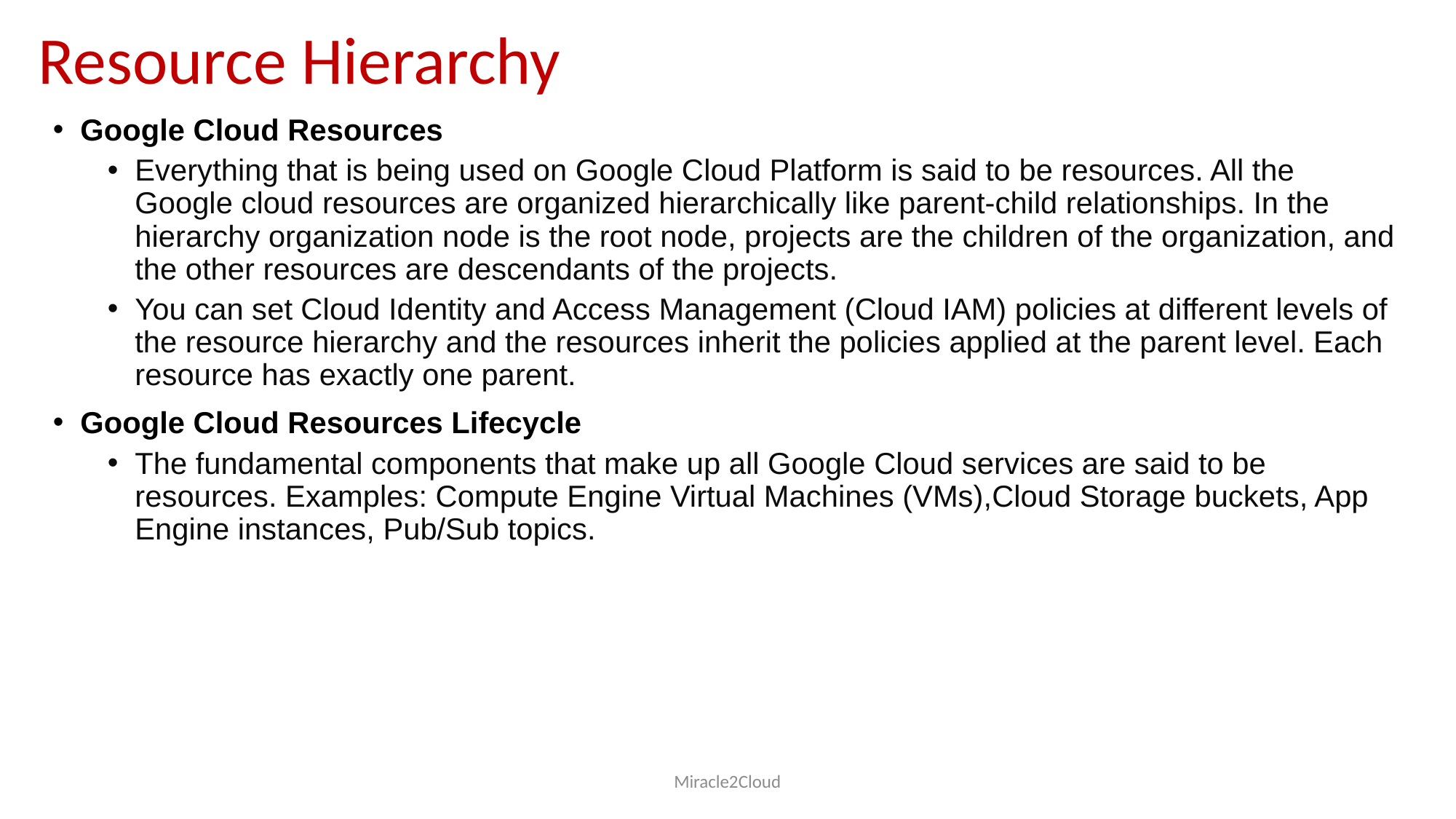

# Resource Hierarchy
Google Cloud Resources
Everything that is being used on Google Cloud Platform is said to be resources. All the Google cloud resources are organized hierarchically like parent-child relationships. In the hierarchy organization node is the root node, projects are the children of the organization, and the other resources are descendants of the projects.
You can set Cloud Identity and Access Management (Cloud IAM) policies at different levels of the resource hierarchy and the resources inherit the policies applied at the parent level. Each resource has exactly one parent.
Google Cloud Resources Lifecycle
The fundamental components that make up all Google Cloud services are said to be resources. Examples: Compute Engine Virtual Machines (VMs),Cloud Storage buckets, App Engine instances, Pub/Sub topics.
Miracle2Cloud